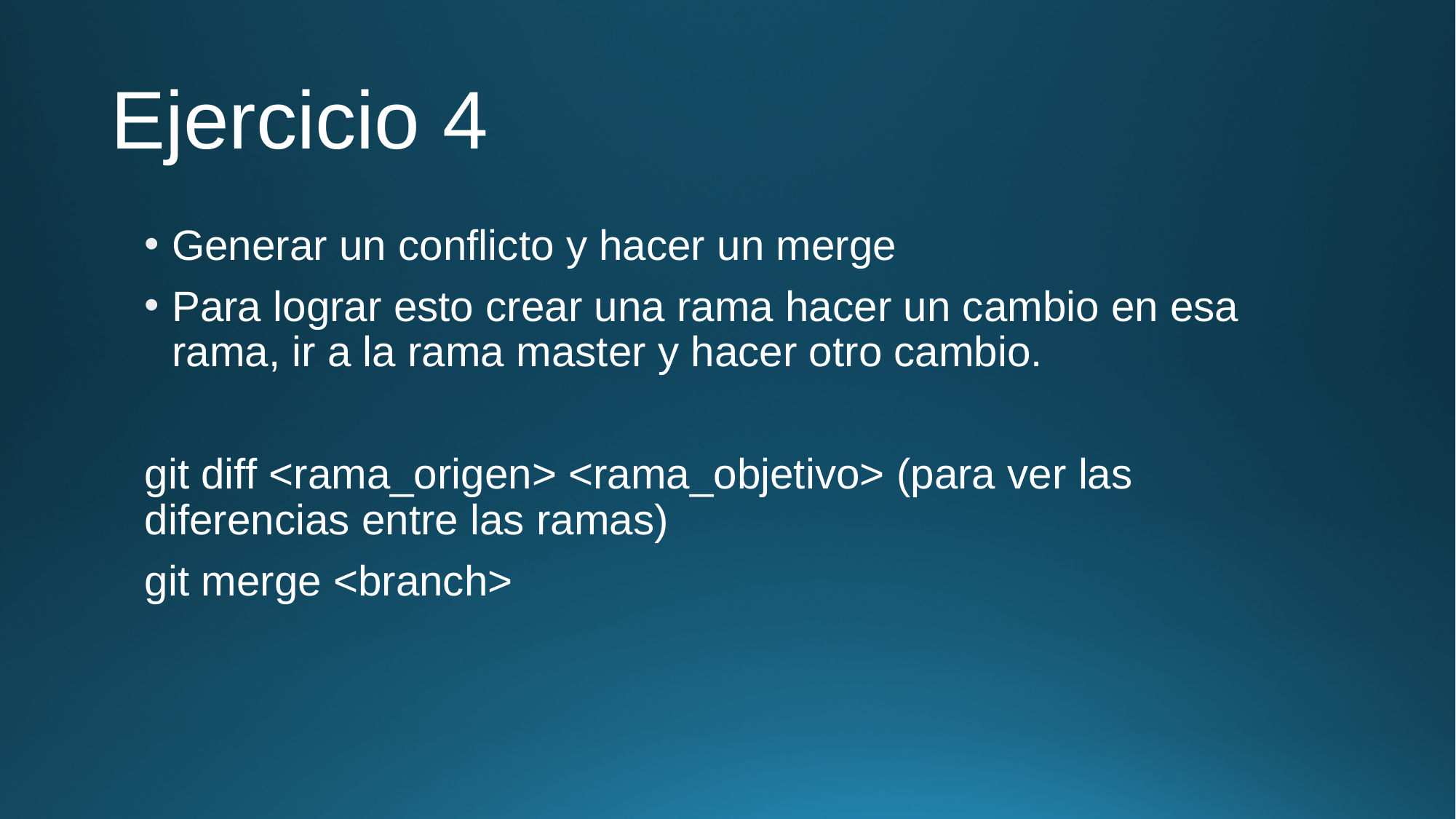

# Ejercicio 4
Generar un conflicto y hacer un merge
Para lograr esto crear una rama hacer un cambio en esa rama, ir a la rama master y hacer otro cambio.

git diff <rama_origen> <rama_objetivo> (para ver las diferencias entre las ramas)
git merge <branch>